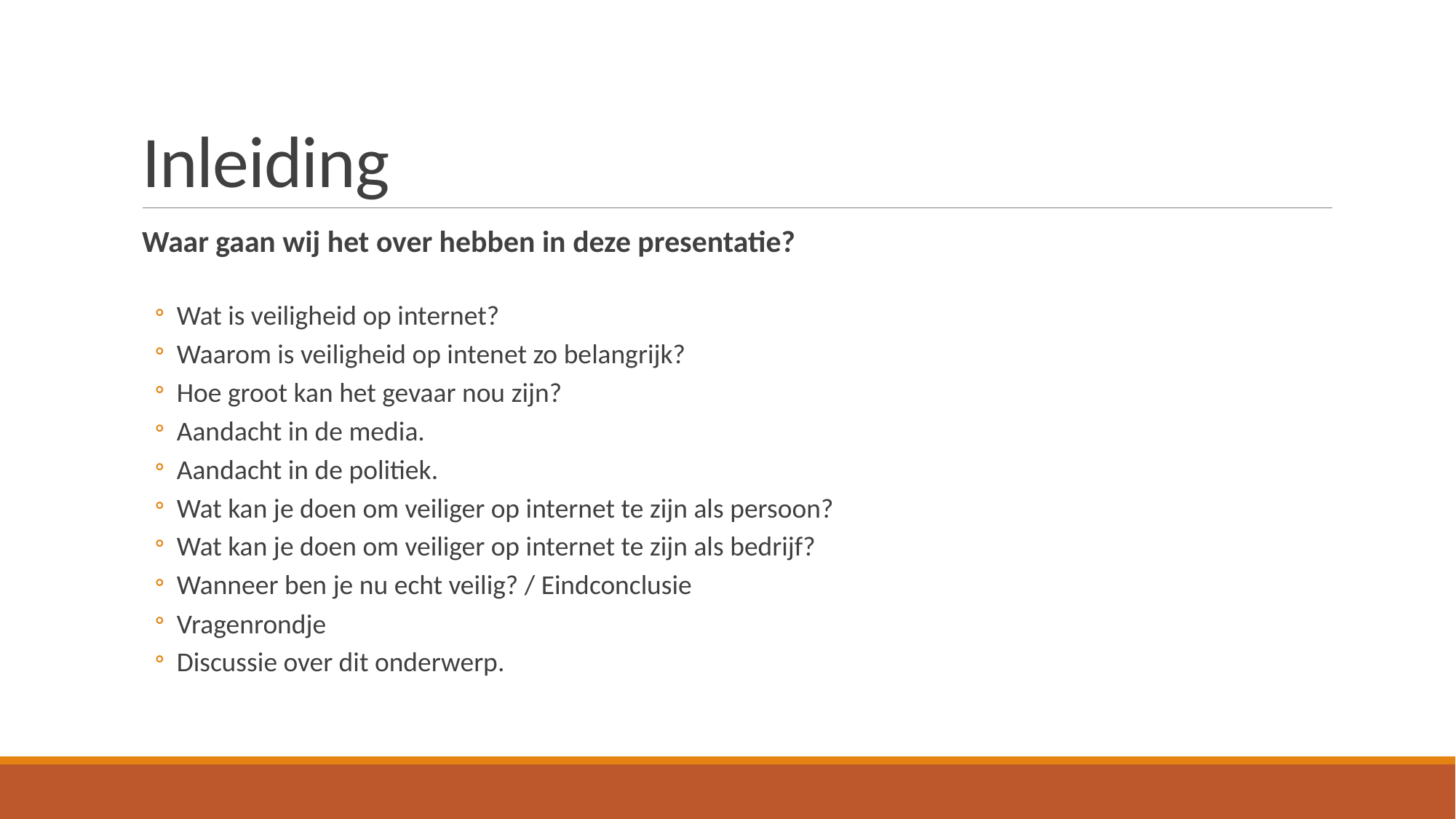

# Inleiding
Waar gaan wij het over hebben in deze presentatie?
Wat is veiligheid op internet?
Waarom is veiligheid op intenet zo belangrijk?
Hoe groot kan het gevaar nou zijn?
Aandacht in de media.
Aandacht in de politiek.
Wat kan je doen om veiliger op internet te zijn als persoon?
Wat kan je doen om veiliger op internet te zijn als bedrijf?
Wanneer ben je nu echt veilig? / Eindconclusie
Vragenrondje
Discussie over dit onderwerp.